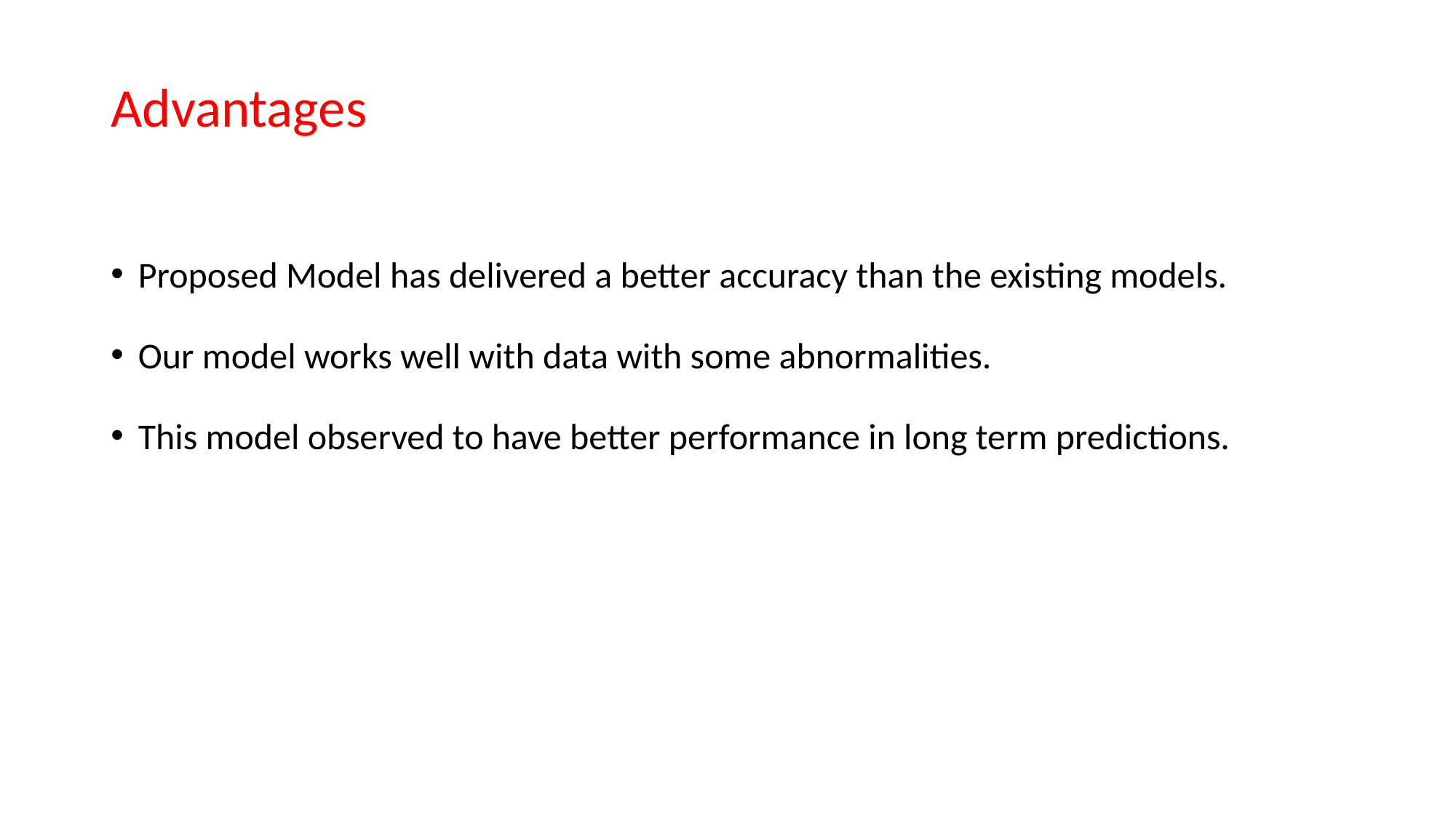

# Advantages
Proposed Model has delivered a better accuracy than the existing models.
Our model works well with data with some abnormalities.
This model observed to have better performance in long term predictions.